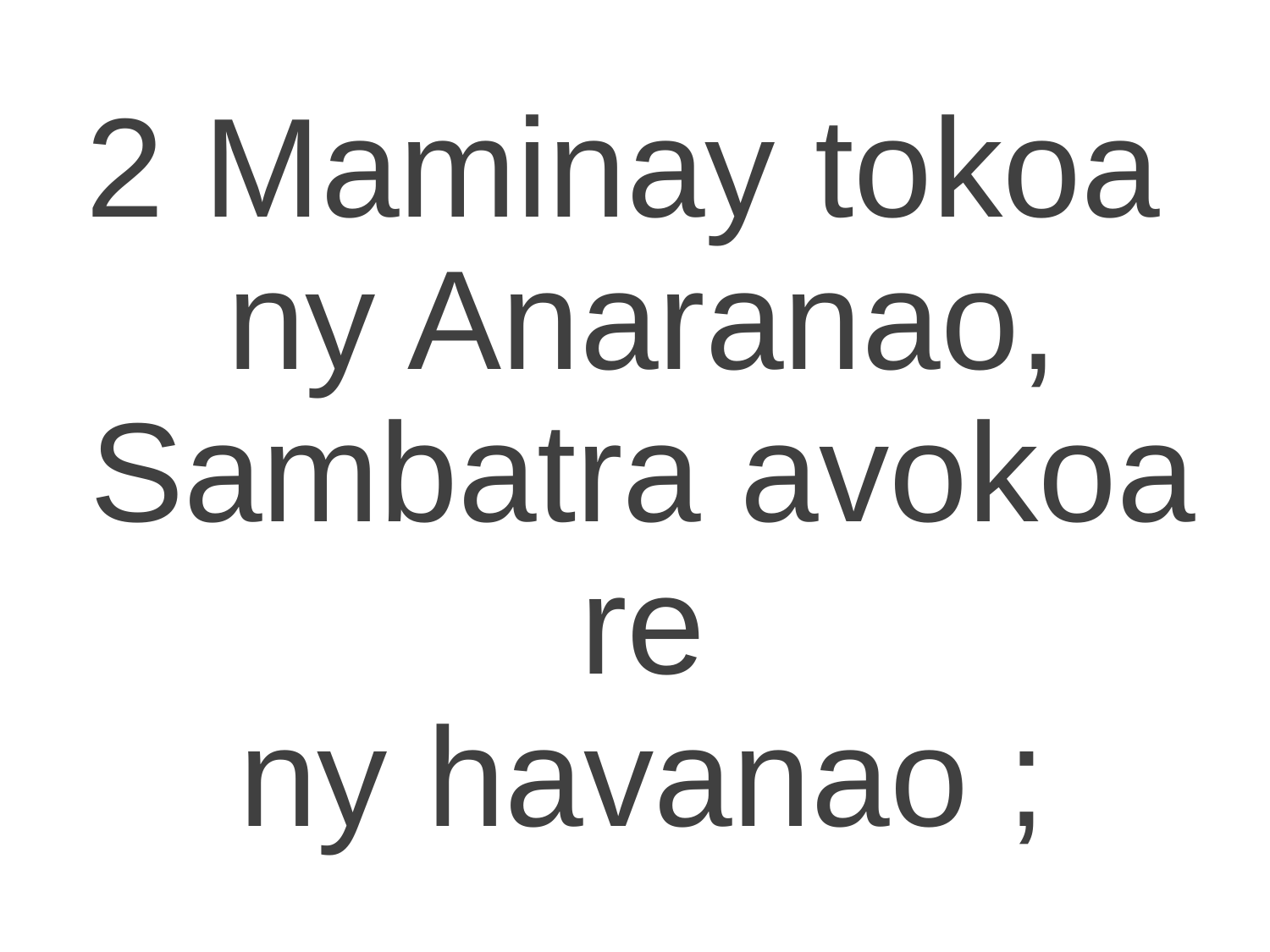

2 Maminay tokoa
ny Anaranao,
Sambatra avokoa re
ny havanao ;